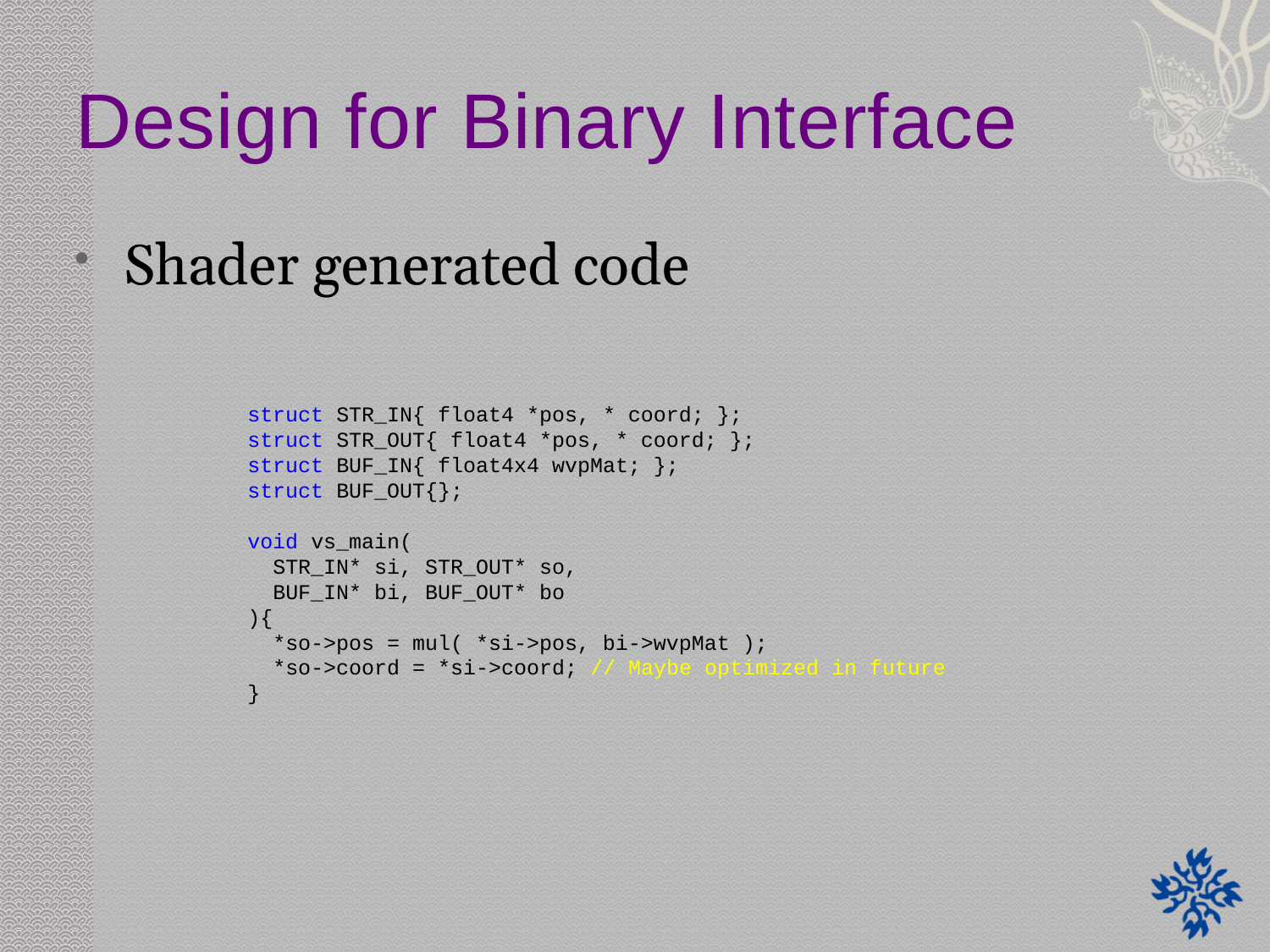

# Design for Binary Interface
Shader generated code
struct STR_IN{ float4 *pos, * coord; };
struct STR_OUT{ float4 *pos, * coord; };
struct BUF_IN{ float4x4 wvpMat; };
struct BUF_OUT{};

void vs_main(
  STR_IN* si, STR_OUT* so,
  BUF_IN* bi, BUF_OUT* bo
){
  *so->pos = mul( *si->pos, bi->wvpMat );
  *so->coord = *si->coord; // Maybe optimized in future
}